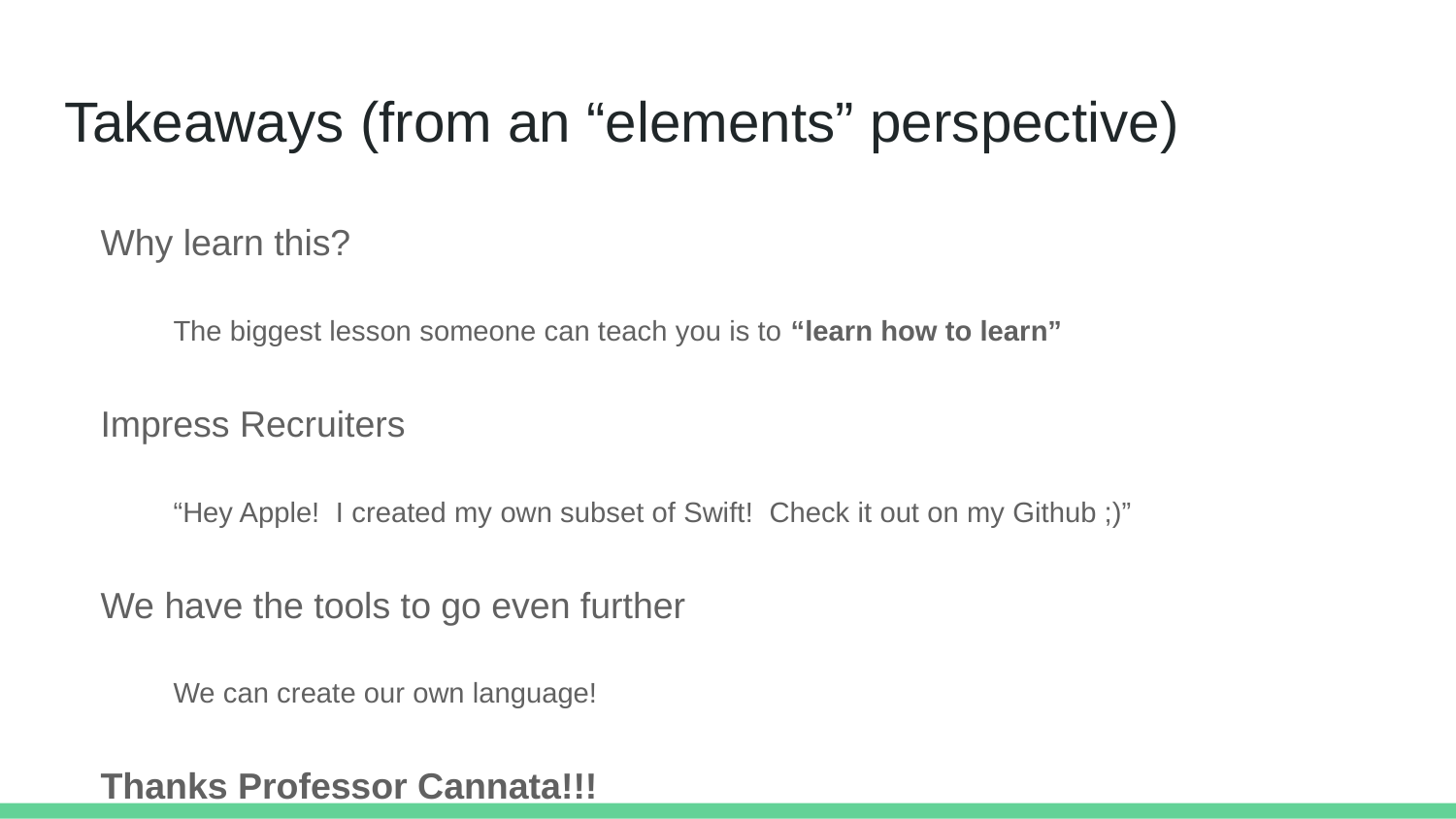

# Takeaways (from an “elements” perspective)
Why learn this?
The biggest lesson someone can teach you is to “learn how to learn”
Impress Recruiters
“Hey Apple!  I created my own subset of Swift!  Check it out on my Github ;)”
We have the tools to go even further
We can create our own language!
Thanks Professor Cannata!!!